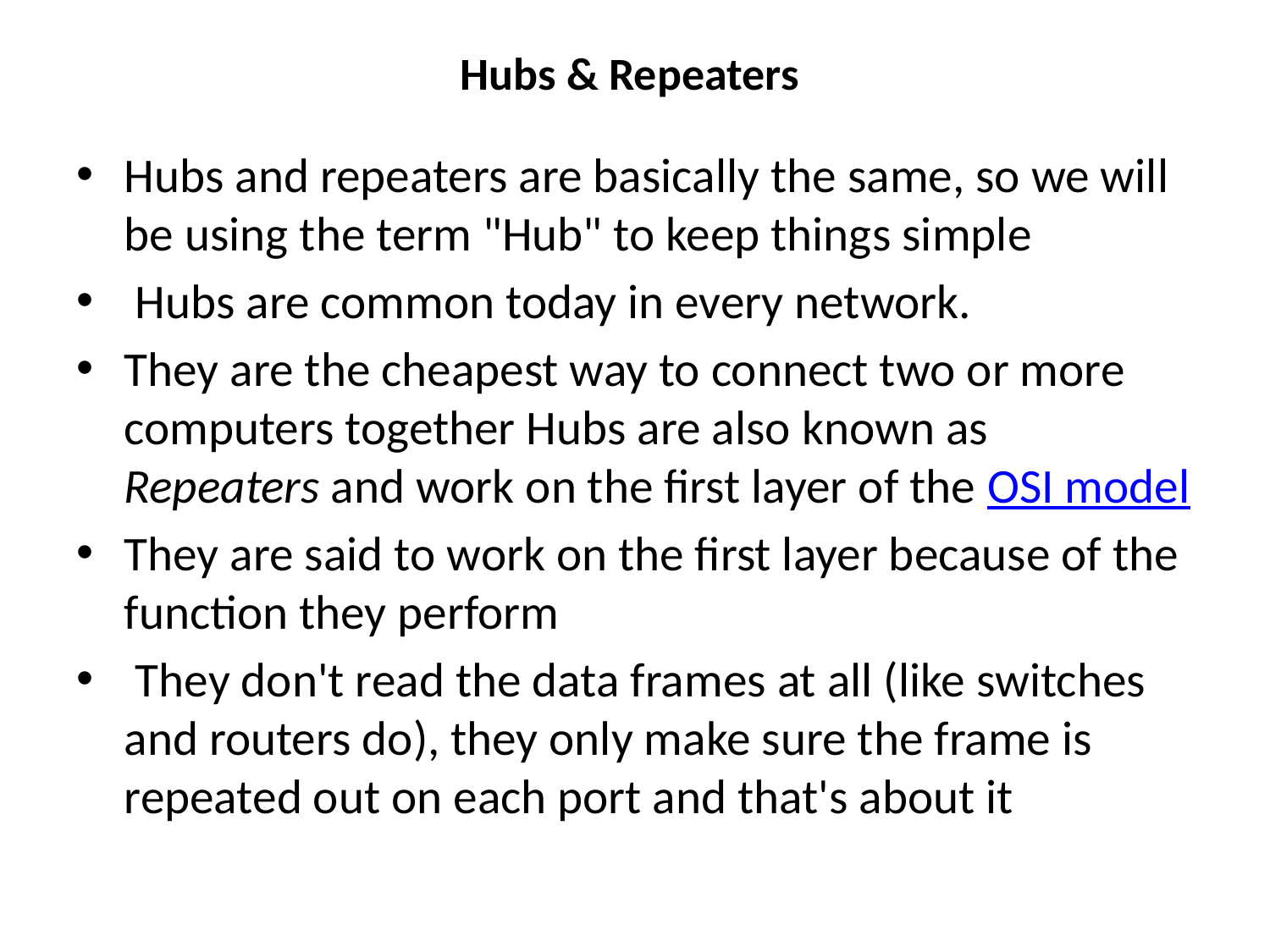

# Hubs & Repeaters
Hubs and repeaters are basically the same, so we will be using the term "Hub" to keep things simple
 Hubs are common today in every network.
They are the cheapest way to connect two or more computers together Hubs are also known as Repeaters and work on the first layer of the OSI model
They are said to work on the first layer because of the function they perform
 They don't read the data frames at all (like switches and routers do), they only make sure the frame is repeated out on each port and that's about it